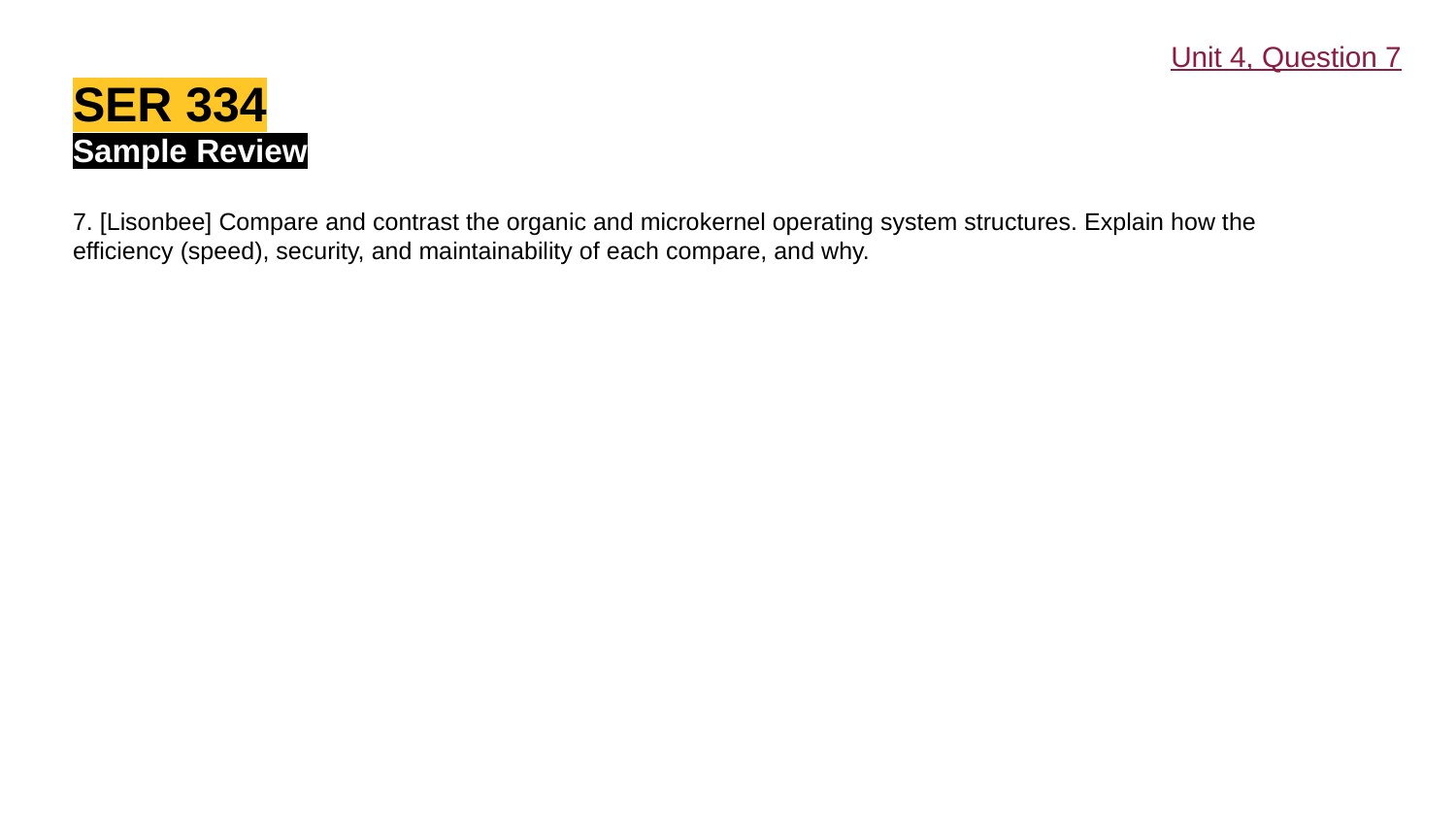

Unit 4, Question 7
SER 334
Sample Review
7. [Lisonbee] Compare and contrast the organic and microkernel operating system structures. Explain how the efficiency (speed), security, and maintainability of each compare, and why.